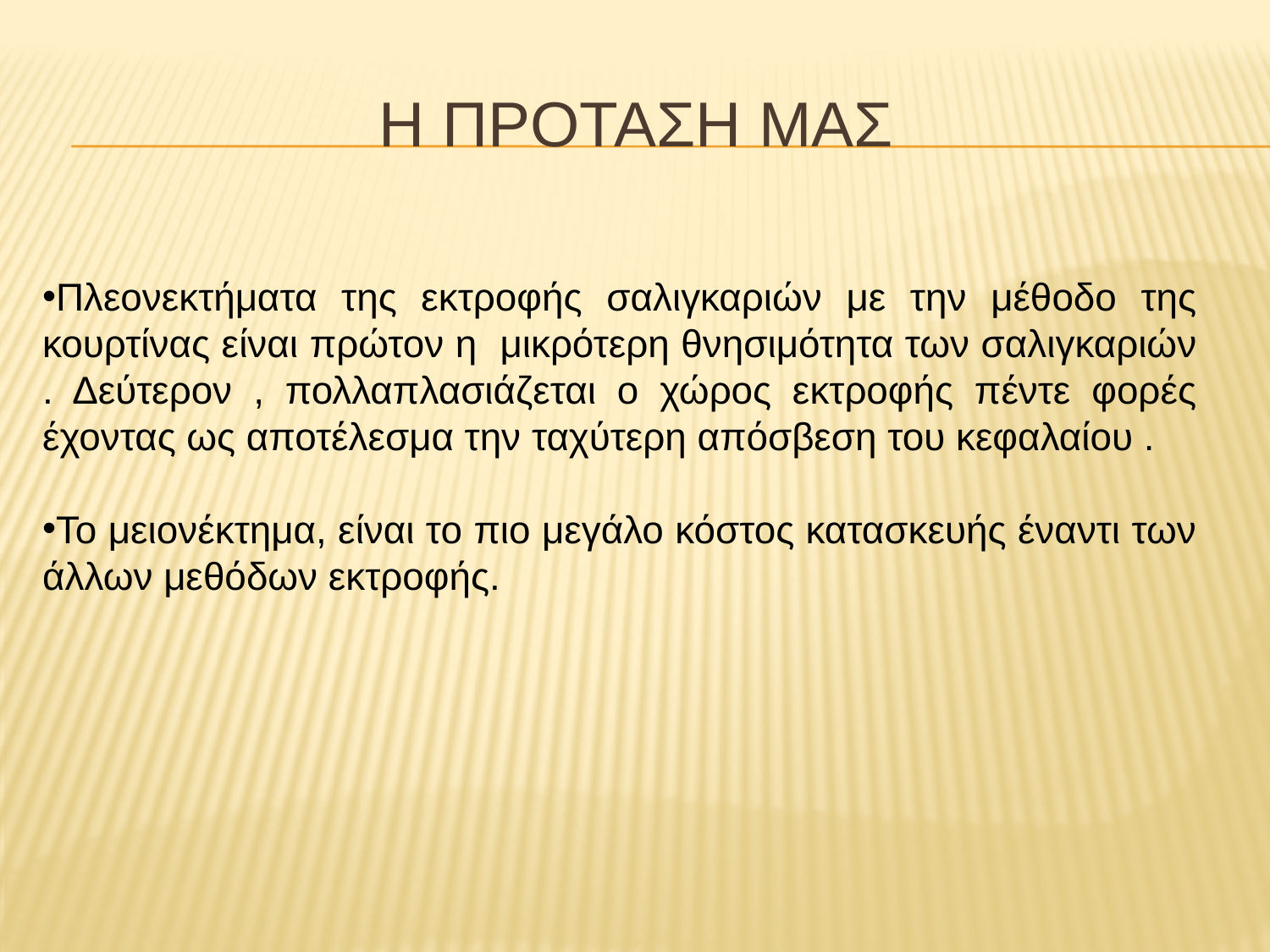

# Η προταση μαΣ
Πλεονεκτήματα της εκτροφής σαλιγκαριών με την μέθοδο της κουρτίνας είναι πρώτον η  μικρότερη θνησιμότητα των σαλιγκαριών . Δεύτερον , πολλαπλασιάζεται ο χώρος εκτροφής πέντε φορές έχοντας ως αποτέλεσμα την ταχύτερη απόσβεση του κεφαλαίου .

Το μειονέκτημα, είναι το πιο μεγάλο κόστος κατασκευής έναντι των άλλων μεθόδων εκτροφής.